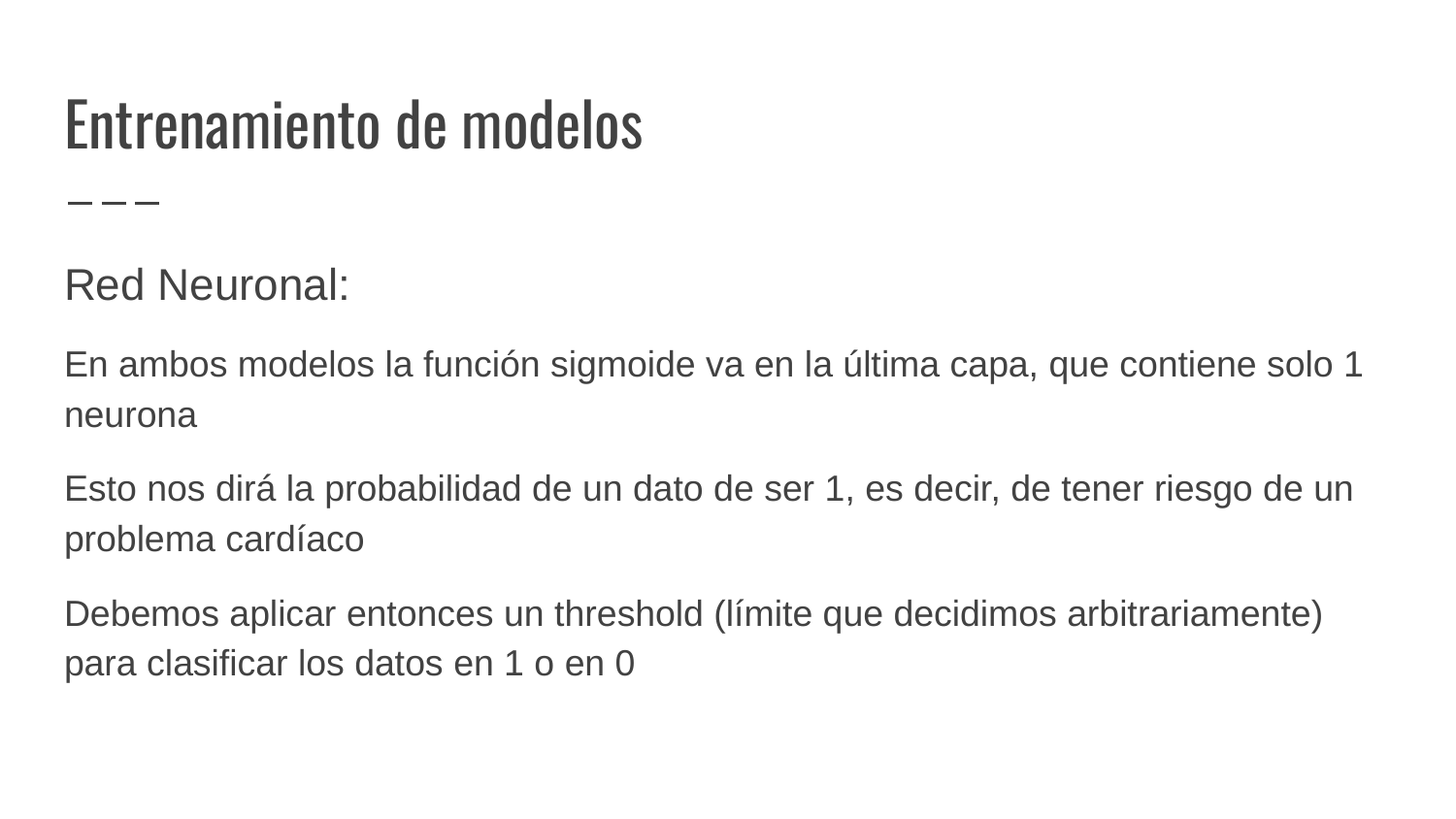

# Entrenamiento de modelos
Red Neuronal:
En ambos modelos la función sigmoide va en la última capa, que contiene solo 1 neurona
Esto nos dirá la probabilidad de un dato de ser 1, es decir, de tener riesgo de un problema cardíaco
Debemos aplicar entonces un threshold (límite que decidimos arbitrariamente) para clasificar los datos en 1 o en 0